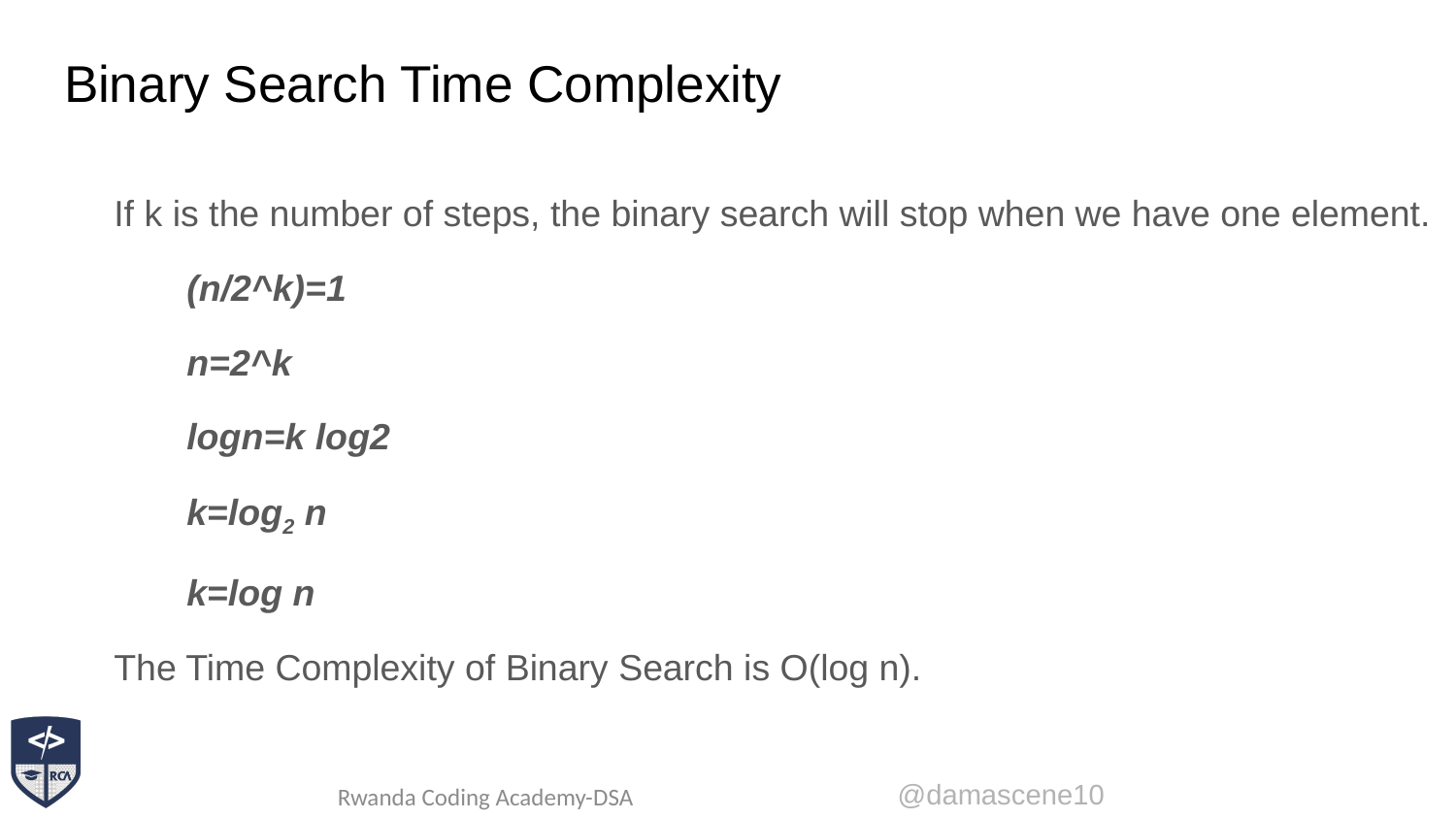

# Binary Search Time Complexity
If k is the number of steps, the binary search will stop when we have one element.
(n/2^k)=1
n=2^k
logn=k log2
k=log2 n
k=log n
The Time Complexity of Binary Search is O(log n).